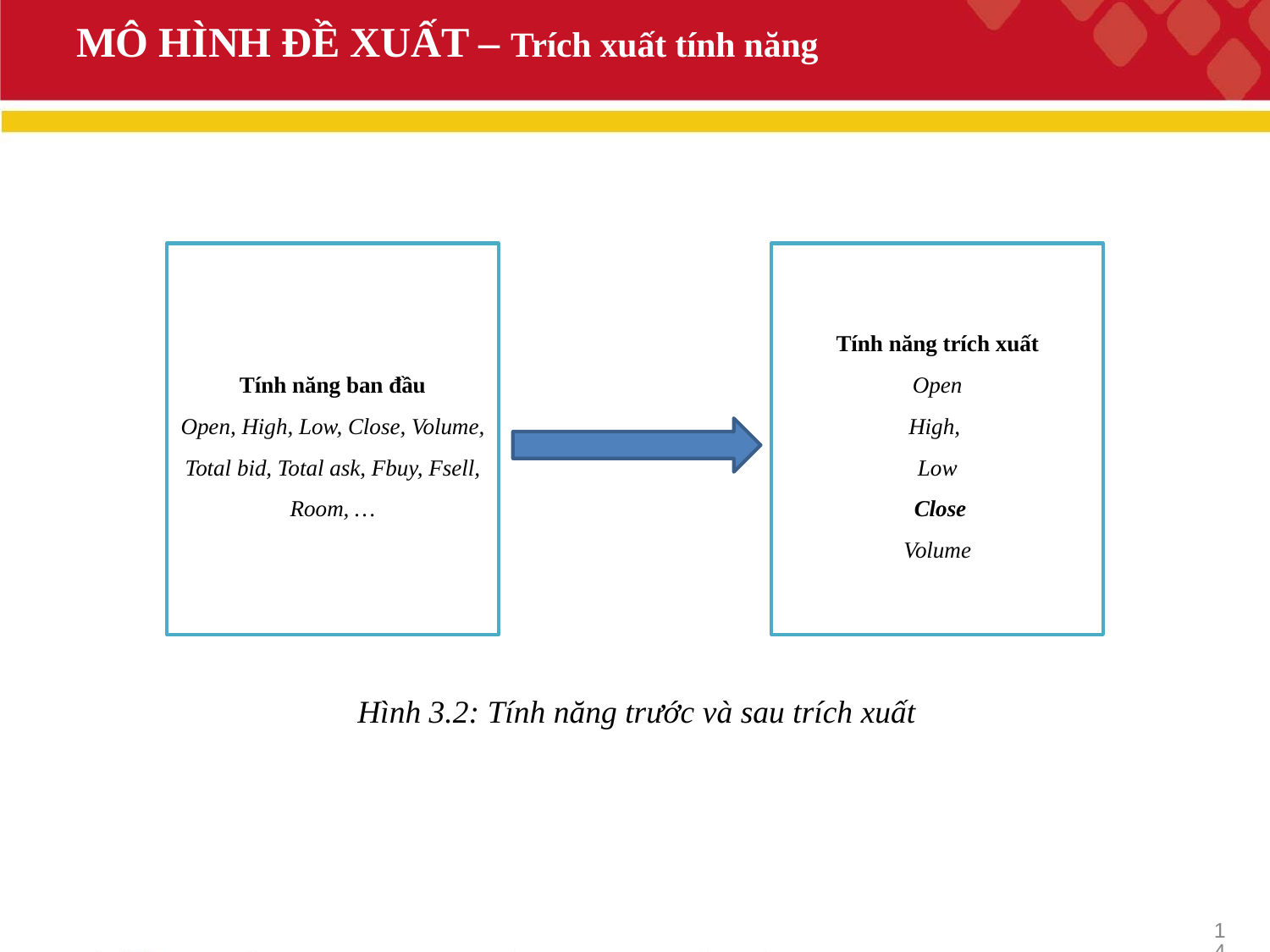

# MÔ HÌNH ĐỀ XUẤT – Trích xuất tính năng
Tính năng ban đầu
Open, High, Low, Close, Volume,
Total bid, Total ask, Fbuy, Fsell, Room, …
Tính năng trích xuất
Open
High,
Low
 Close
Volume

Hình 3.2: Tính năng trước và sau trích xuất
14